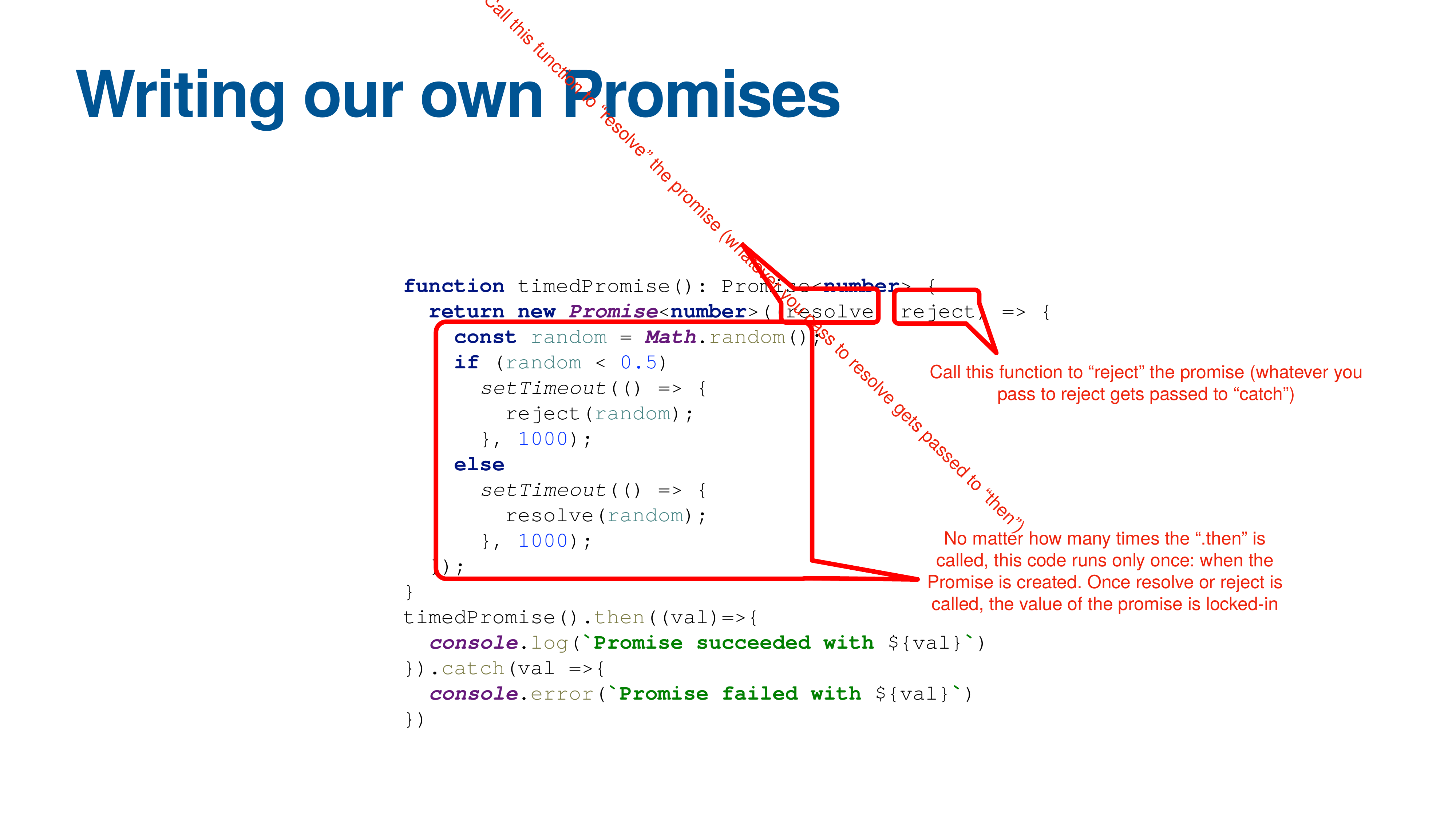

# Writing our own Promises

Call this function to “resolve” the promise (whatever you pass to resolve gets passed to “then”)
function timedPromise(): Promise<number> {
  return new Promise<number>((resolve, reject) => {
    const random = Math.random();
    if (random < 0.5)
      setTimeout(() => {
        reject(random);
      }, 1000);
    else
      setTimeout(() => {
        resolve(random);
      }, 1000);
  });
}
timedPromise().then((val)=>{
  console.log(`Promise succeeded with ${val}`)
}).catch(val =>{
  console.error(`Promise failed with ${val}`)
})

Call this function to “reject” the promise (whatever you pass to reject gets passed to “catch”)

No matter how many times the “.then” is called, this code runs only once: when the Promise is created. Once resolve or reject is called, the value of the promise is locked-in